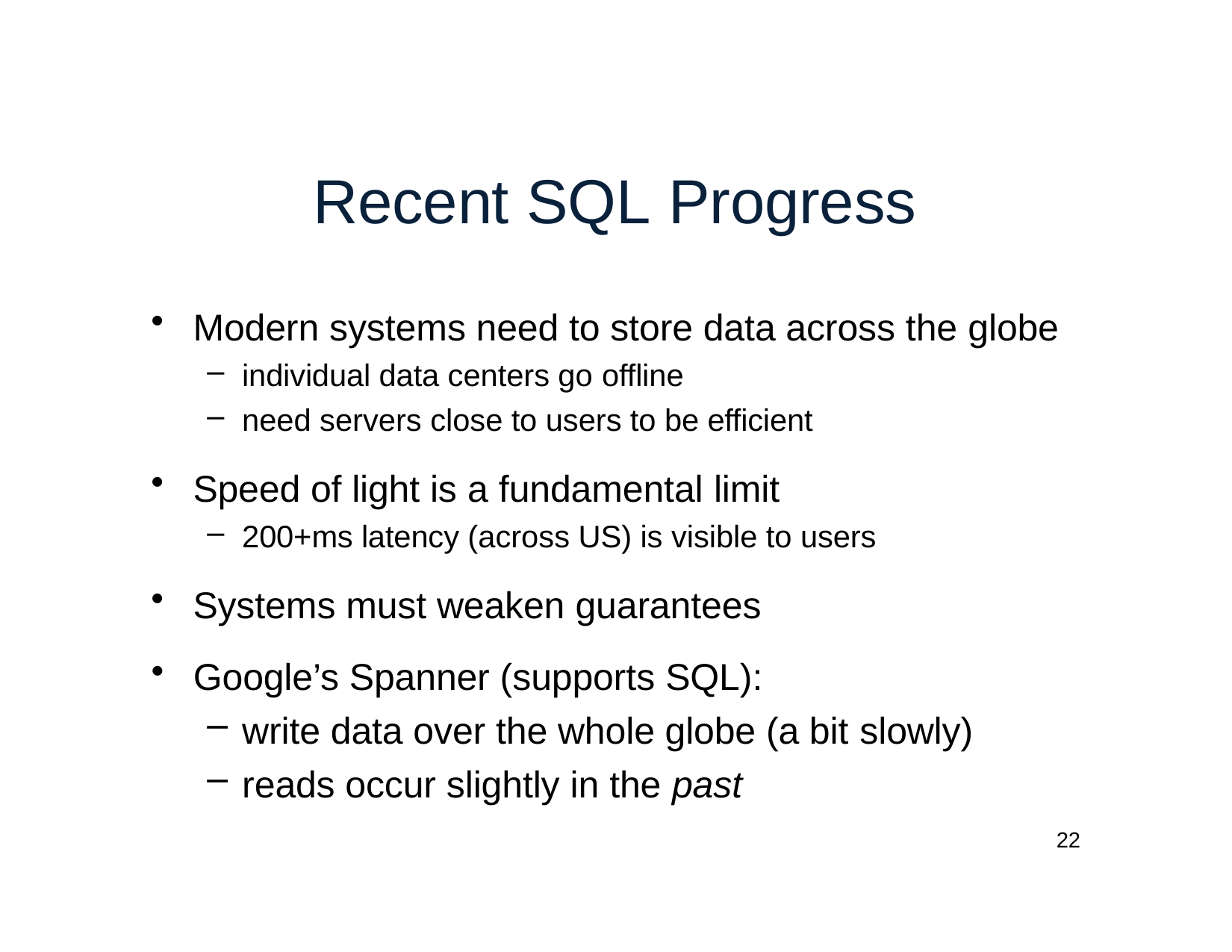

# Recent SQL Progress
Modern systems need to store data across the globe
individual data centers go offline
need servers close to users to be efficient
Speed of light is a fundamental limit
200+ms latency (across US) is visible to users
Systems must weaken guarantees
Google’s Spanner (supports SQL):
write data over the whole globe (a bit slowly)
reads occur slightly in the past
22